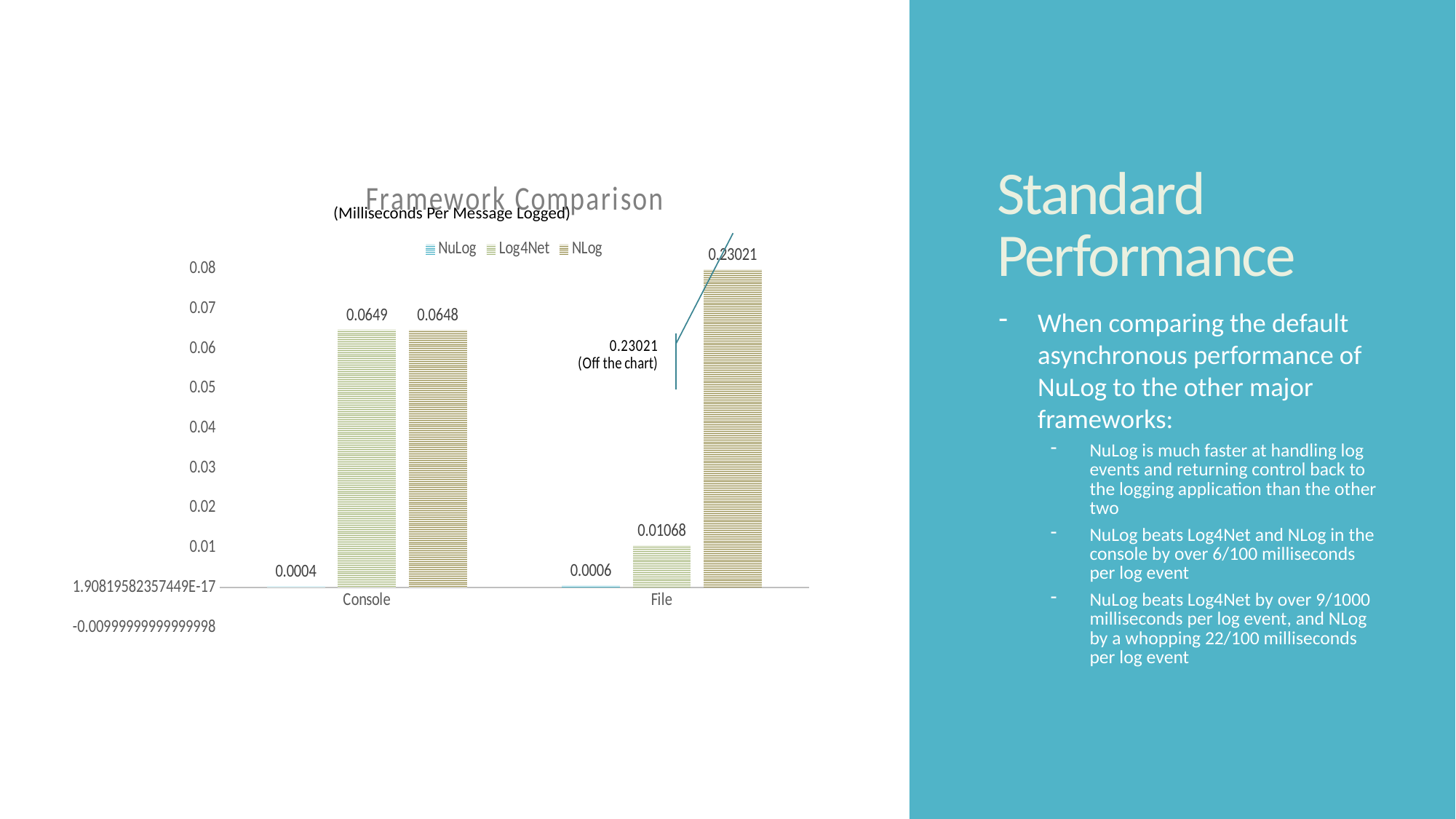

# Standard Performance

### Chart: Framework Comparison

| Category | NuLog | Log4Net | NLog |
|---|---|---|---|
| Console | 0.0004 | 0.0649 | 0.0648 |
| File | 0.0006 | 0.01068 | 0.23021 |
(Milliseconds Per Message Logged)
When comparing the default asynchronous performance of NuLog to the other major frameworks:
NuLog is much faster at handling log events and returning control back to the logging application than the other two
NuLog beats Log4Net and NLog in the console by over 6/100 milliseconds per log event
NuLog beats Log4Net by over 9/1000 milliseconds per log event, and NLog by a whopping 22/100 milliseconds per log event